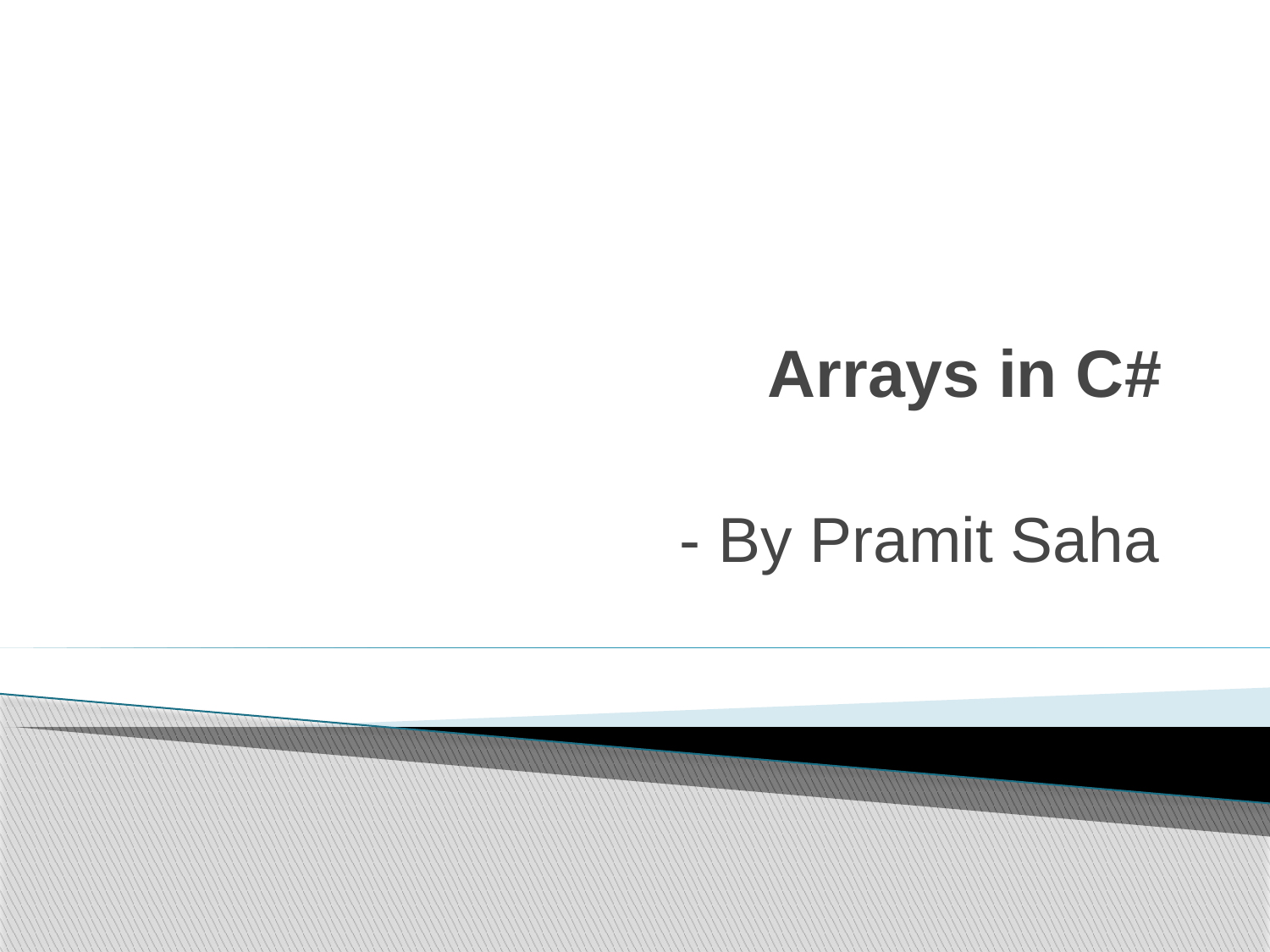

# Arrays in C#
- By Pramit Saha